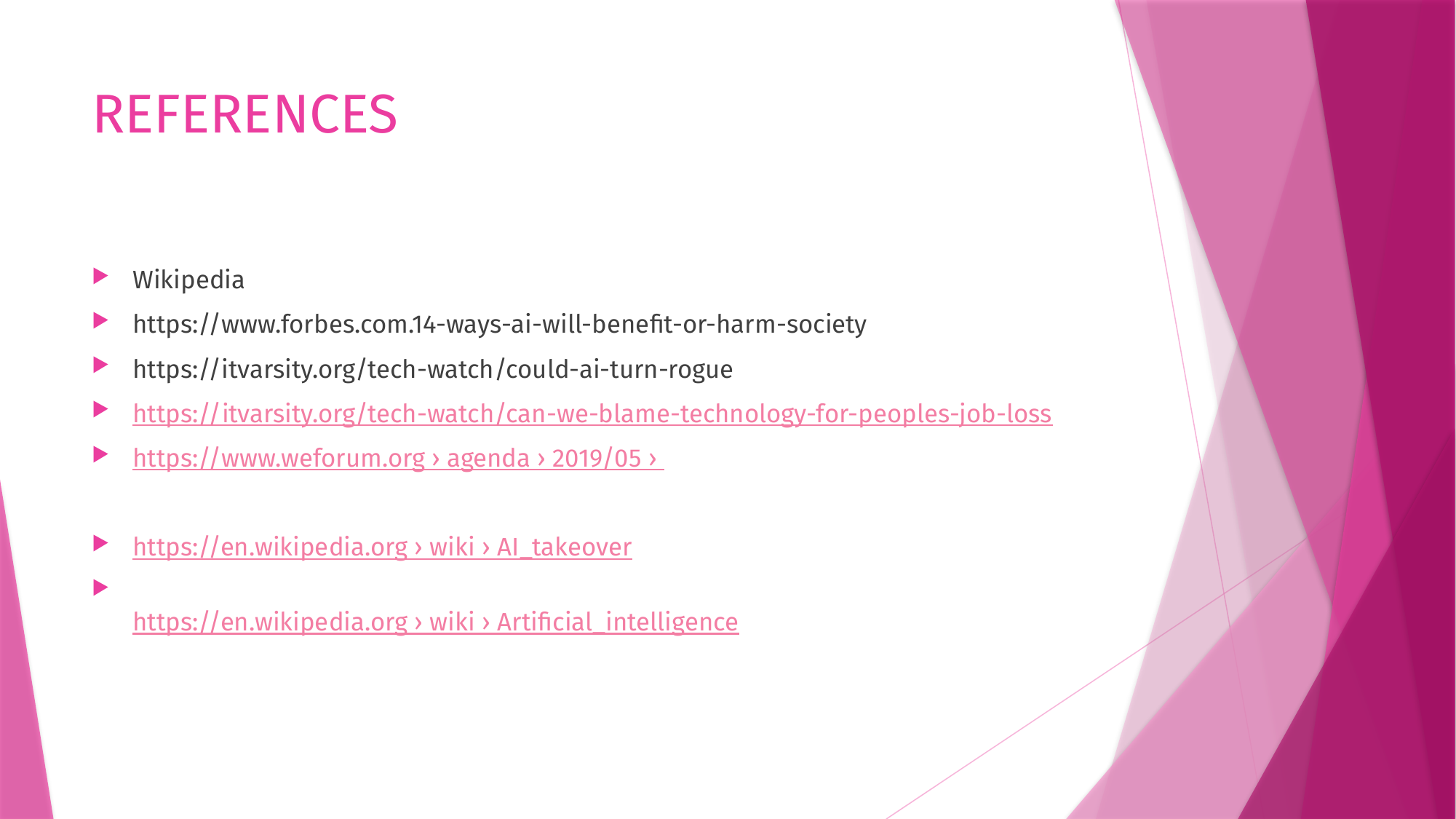

# REFERENCES
Wikipedia
https://www.forbes.com.14-ways-ai-will-benefit-or-harm-society
https://itvarsity.org/tech-watch/could-ai-turn-rogue
https://itvarsity.org/tech-watch/can-we-blame-technology-for-peoples-job-loss
https://www.weforum.org › agenda › 2019/05 ›

https://en.wikipedia.org › wiki › AI_takeover
https://en.wikipedia.org › wiki › Artificial_intelligence